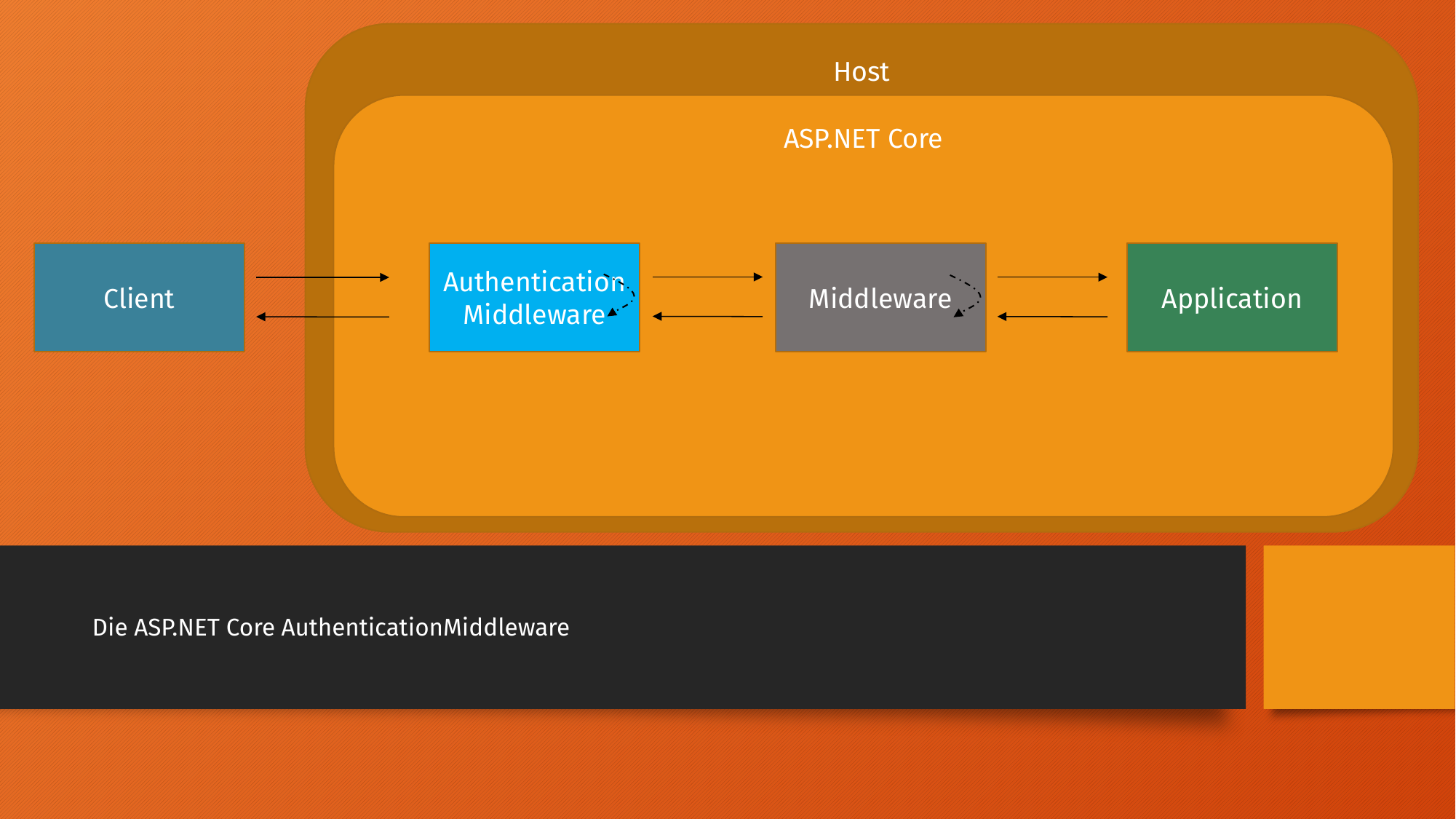

Host
ASP.NET Core
Client
AuthenticationMiddleware
Middleware
Application

Die ASP.NET Core AuthenticationMiddleware